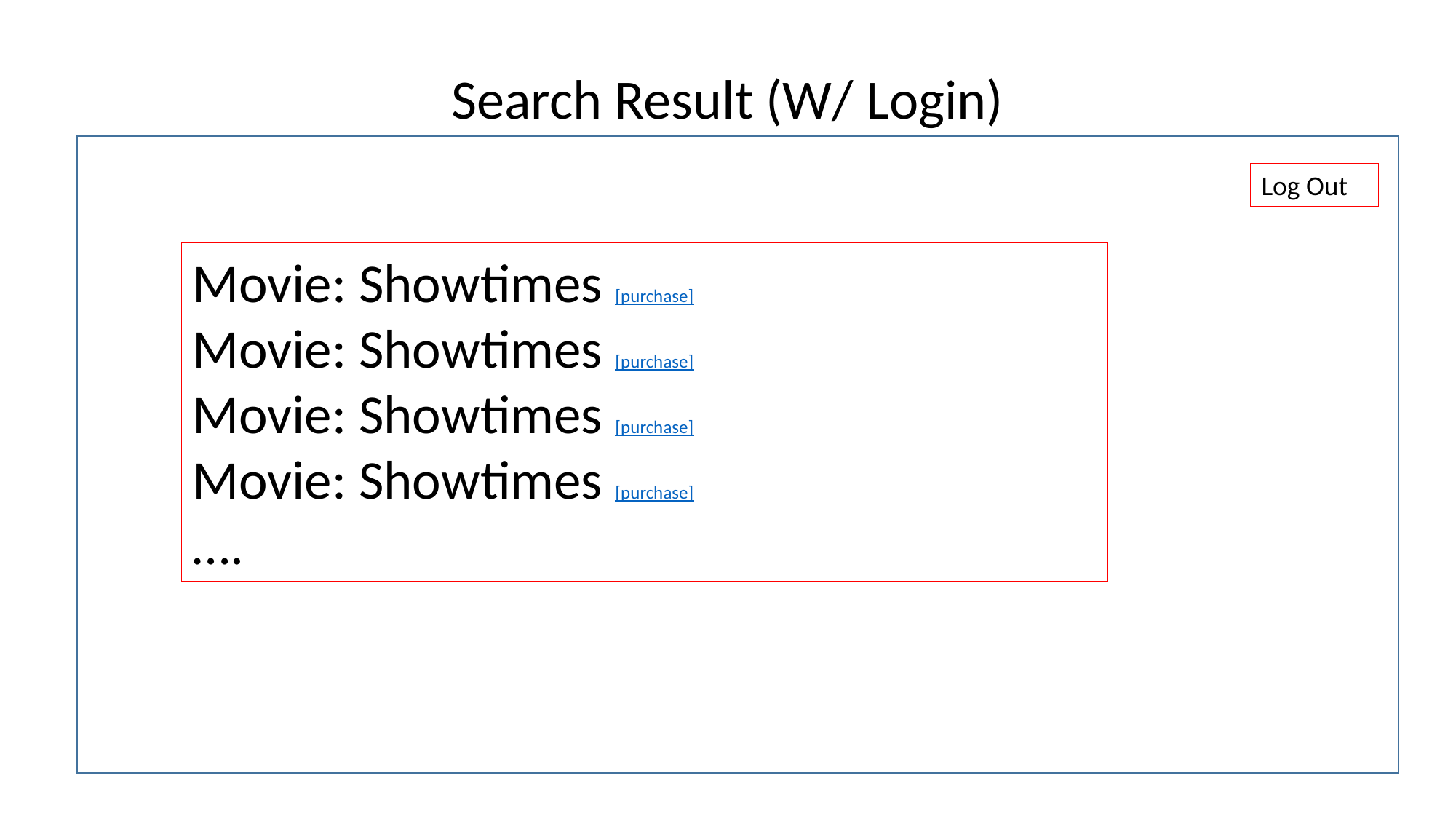

# Search Result (W/ Login)

Log Out
Movie: Showtimes [purchase]
Movie: Showtimes [purchase]
Movie: Showtimes [purchase]
Movie: Showtimes [purchase]
….